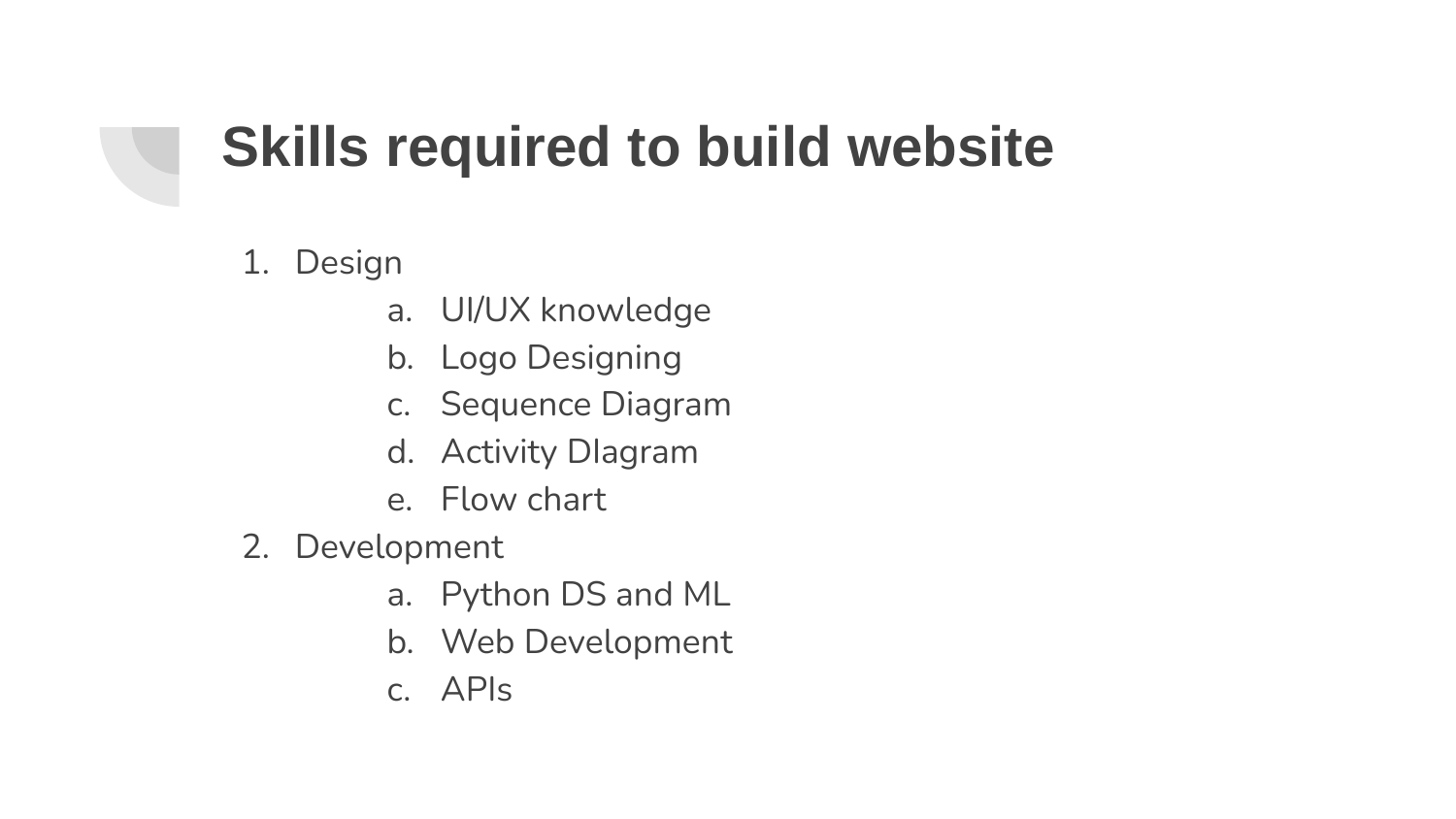

# Skills required to build website
Design
UI/UX knowledge
Logo Designing
Sequence Diagram
Activity DIagram
Flow chart
Development
Python DS and ML
Web Development
APIs